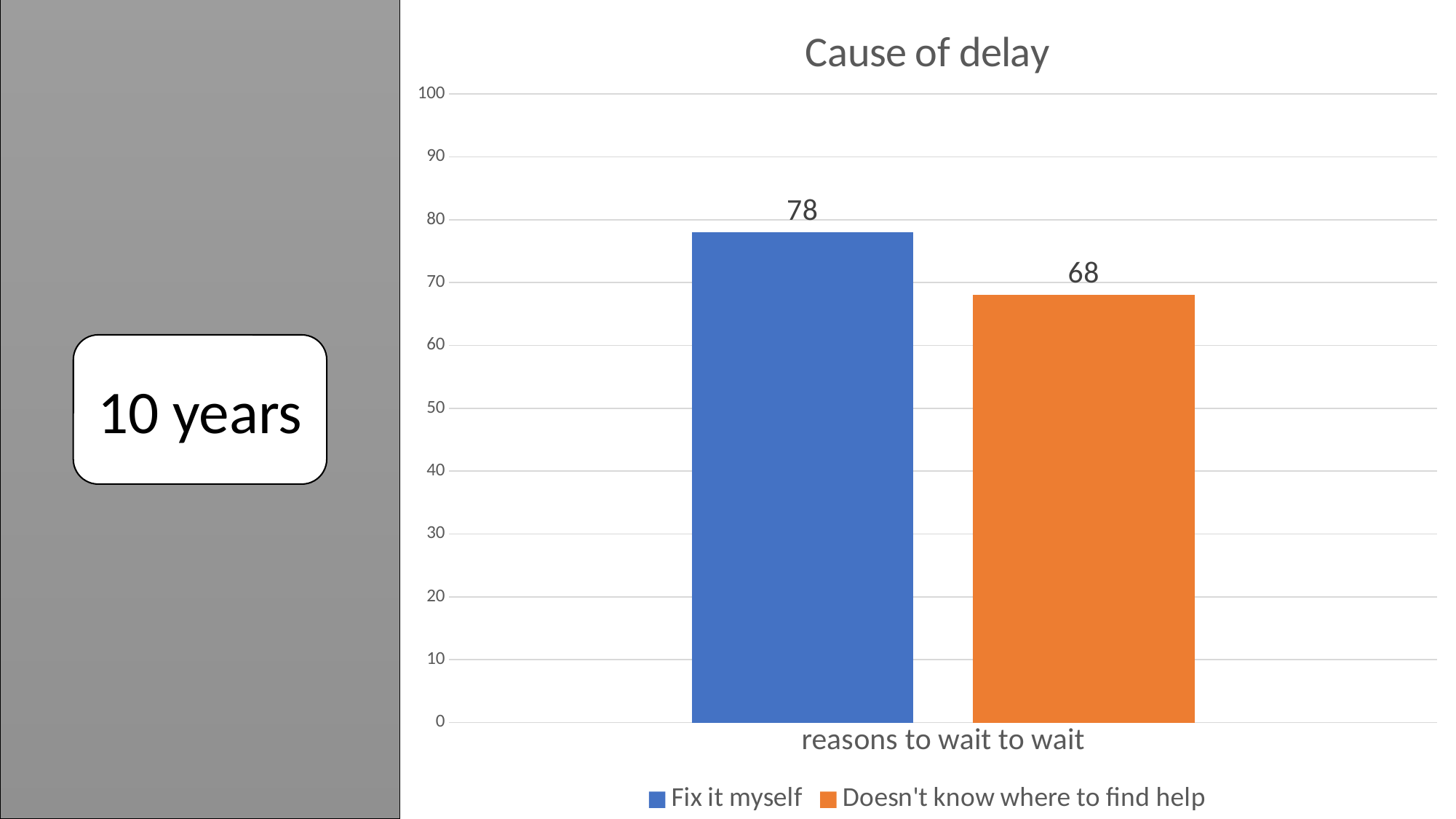

### Chart: Cause of delay

| Category | Fix it myself | Doesn't know where to find help |
|---|---|---|
| reasons to wait to wait | 78.0 | 68.0 |
10 years